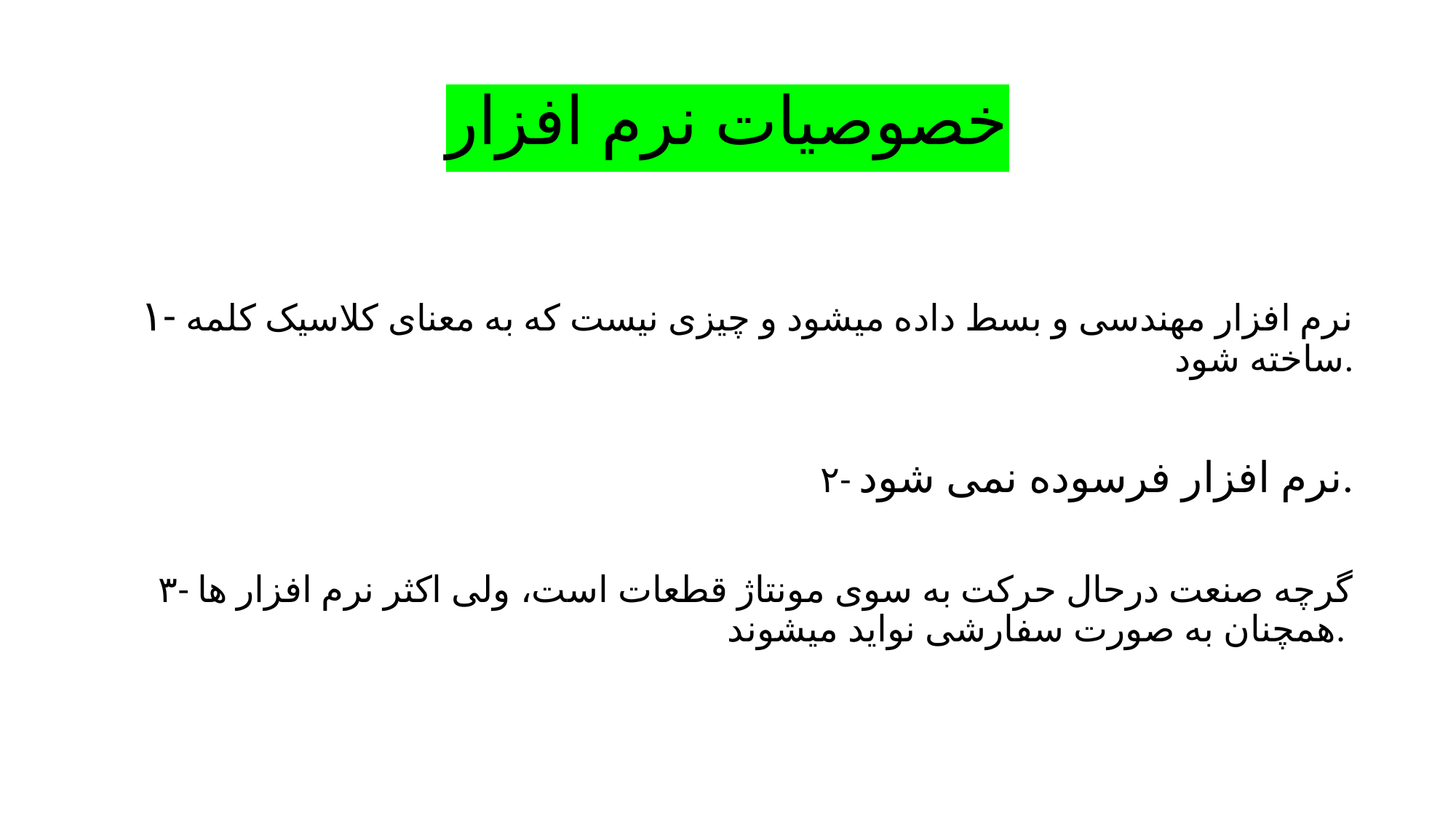

# خصوصیات نرم افزار
۱- نرم افزار مهندسی و بسط داده میشود و چیزی نیست که به معنای کلاسیک کلمه ساخته شود.

۲- نرم افزار فرسوده نمی شود.

۳- گرچه صنعت درحال حرکت به سوی مونتاژ قطعات است، ولی اکثر نرم افزار ها همچنان به صورت سفارشی نواید میشوند.